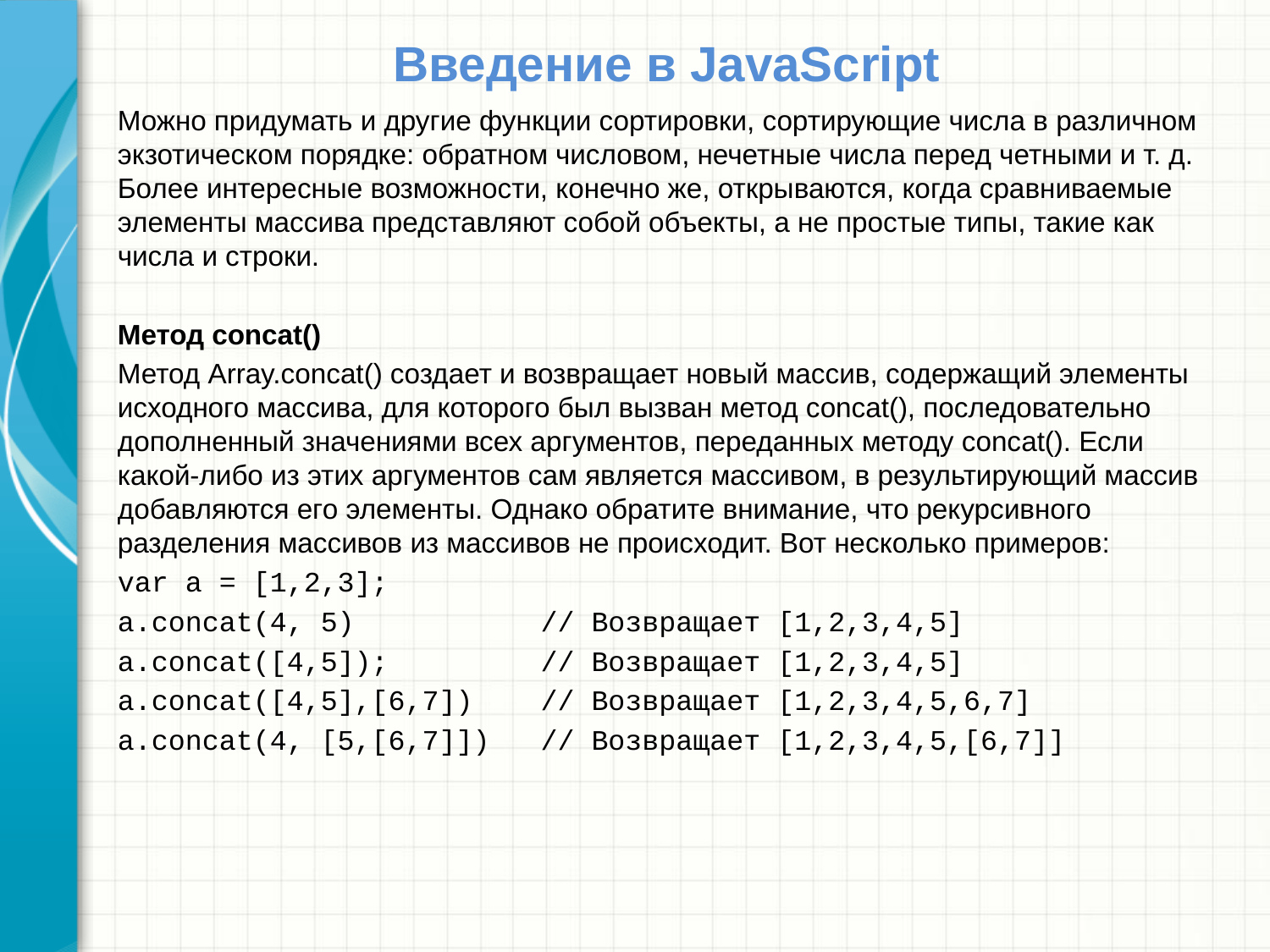

# Введение в JavaScript
Можно придумать и другие функции сортировки, сортирующие числа в различном экзотическом порядке: обратном числовом, нечетные числа перед четными и т. д. Более интересные возможности, конечно же, открываются, когда сравниваемые элементы массива представляют собой объекты, а не простые типы, такие как числа и строки.

Метод concat()
Метод Array.concat() создает и возвращает новый массив, содержащий элементы исходного массива, для которого был вызван метод concat(), последовательно дополненный значениями всех аргументов, переданных методу concat(). Если какой-либо из этих аргументов сам является массивом, в результирующий массив добавляются его элементы. Однако обратите внимание, что рекурсивного разделения массивов из массивов не происходит. Вот несколько примеров:
var a = [1,2,3];
a.concat(4, 5)           // Возвращает [1,2,3,4,5]
a.concat([4,5]);         // Возвращает [1,2,3,4,5]
a.concat([4,5],[6,7])    // Возвращает [1,2,3,4,5,6,7]
a.concat(4, [5,[6,7]])   // Возвращает [1,2,3,4,5,[6,7]]